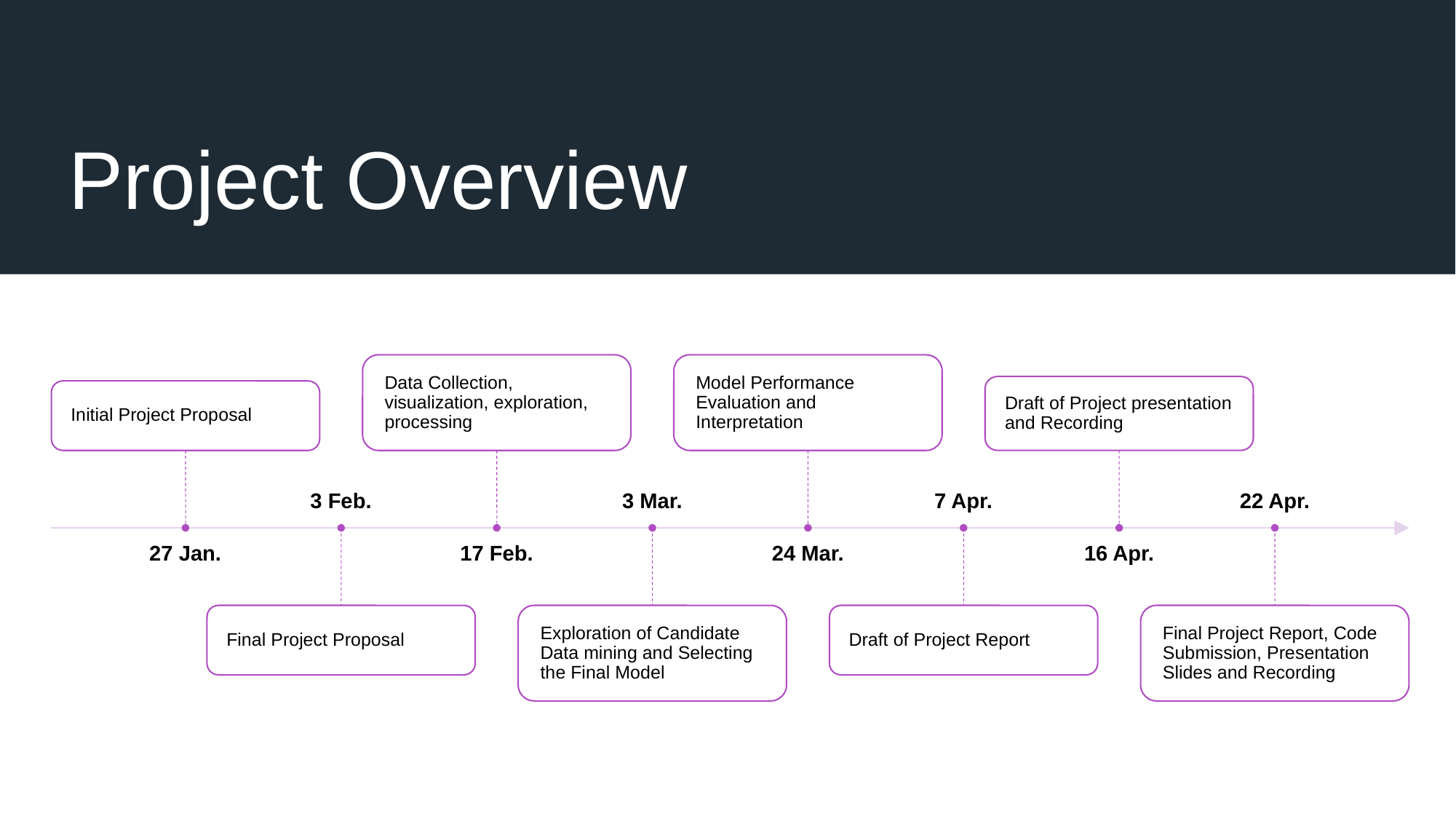

# Project Overview
27 Jan.
Initial Project Proposal
3 Feb.
Final Project Proposal
17 Feb.
Data Collection, visualization, exploration,  processing
3 Mar.
Exploration of Candidate Data mining and Selecting the Final Model
24 Mar.
Model Performance Evaluation and Interpretation
7 Apr.
Draft of Project Report
16 Apr.
Draft of Project presentation and Recording
22 Apr.
Final Project Report, Code Submission, Presentation Slides and Recording